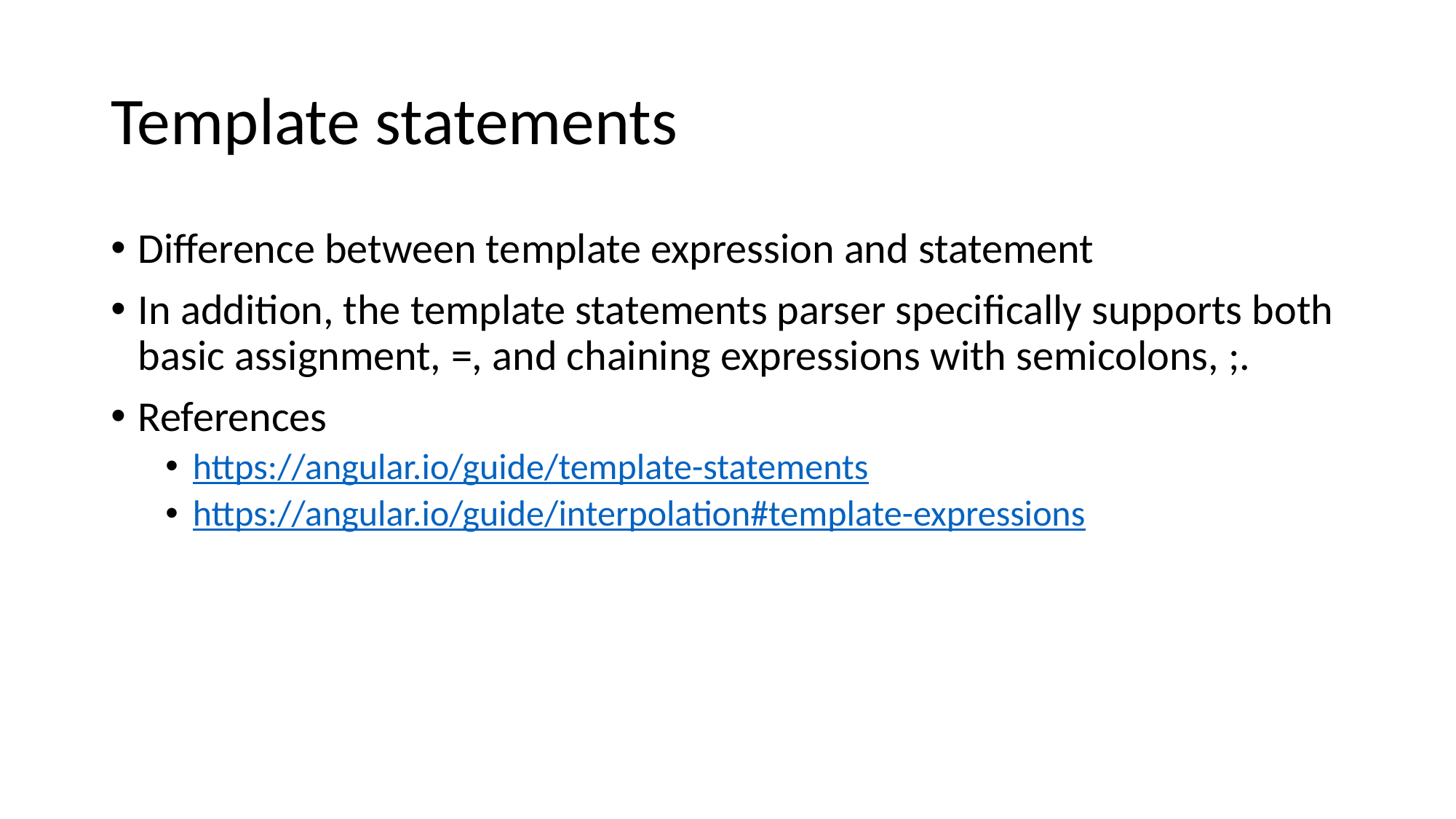

# Template statements
Difference between template expression and statement
In addition, the template statements parser specifically supports both basic assignment, =, and chaining expressions with semicolons, ;.
References
https://angular.io/guide/template-statements
https://angular.io/guide/interpolation#template-expressions